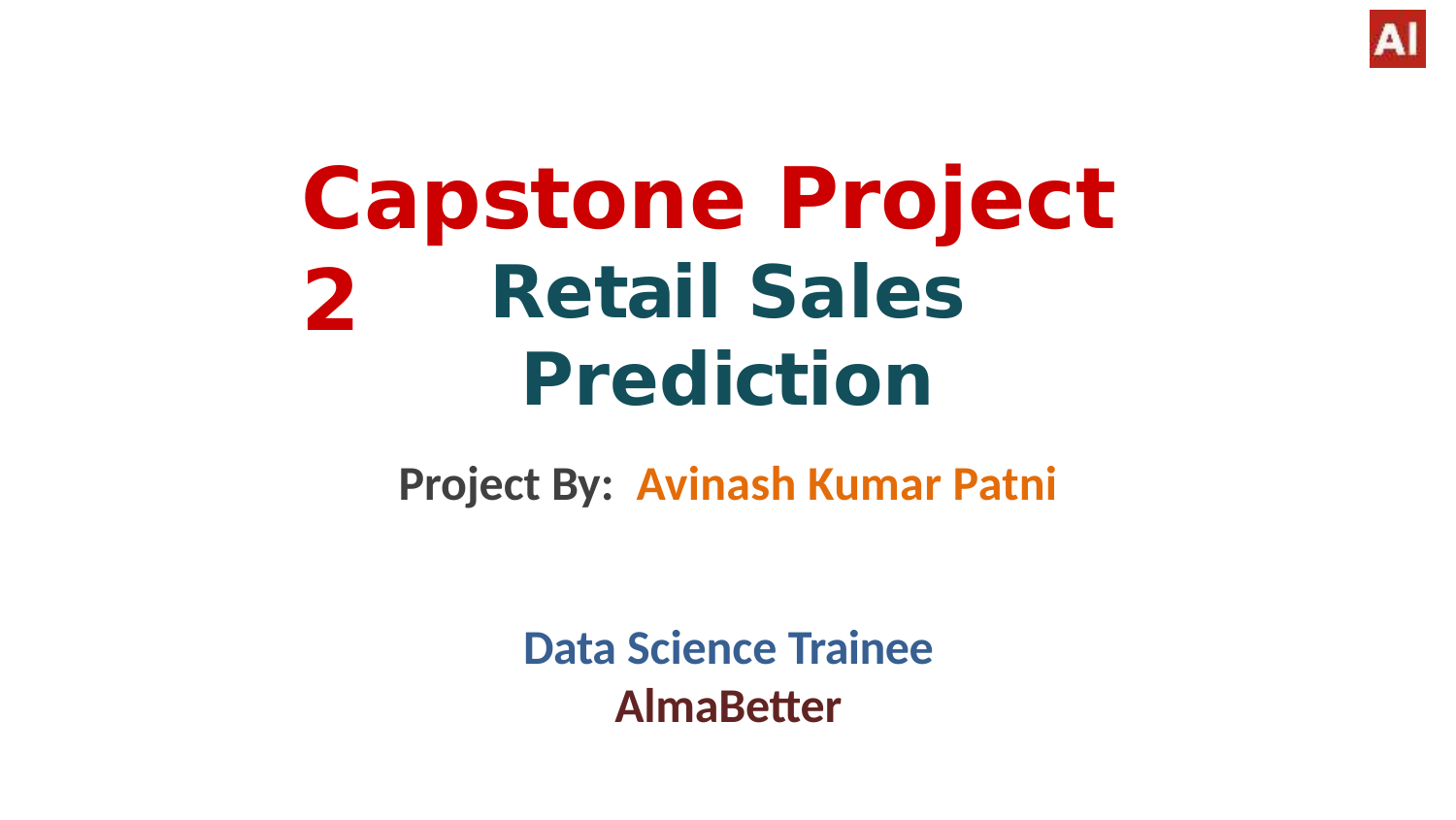

# Capstone Project 2
Retail Sales Prediction
Project By:  Avinash Kumar Patni
Data Science Trainee
AlmaBetter